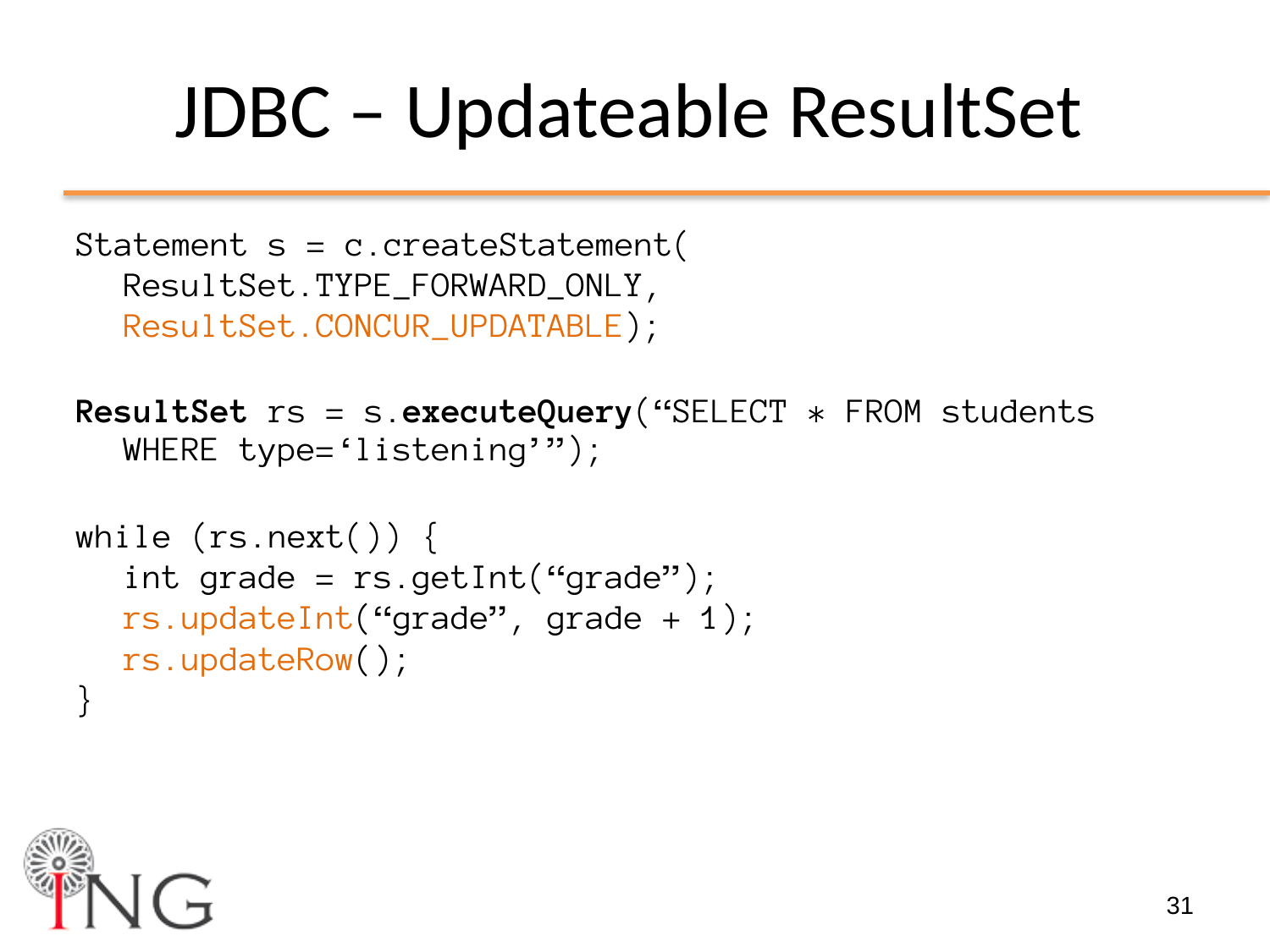

# JDBC – Updateable ResultSet
Statement s = c.createStatement(
	ResultSet.TYPE_FORWARD_ONLY,
	ResultSet.CONCUR_UPDATABLE);

ResultSet rs = s.executeQuery(“SELECT * FROM students WHERE type=‘listening’”);

while (rs.next()) {
	int grade = rs.getInt(“grade”);
	rs.updateInt(“grade”, grade + 1);
	rs.updateRow();
}

31